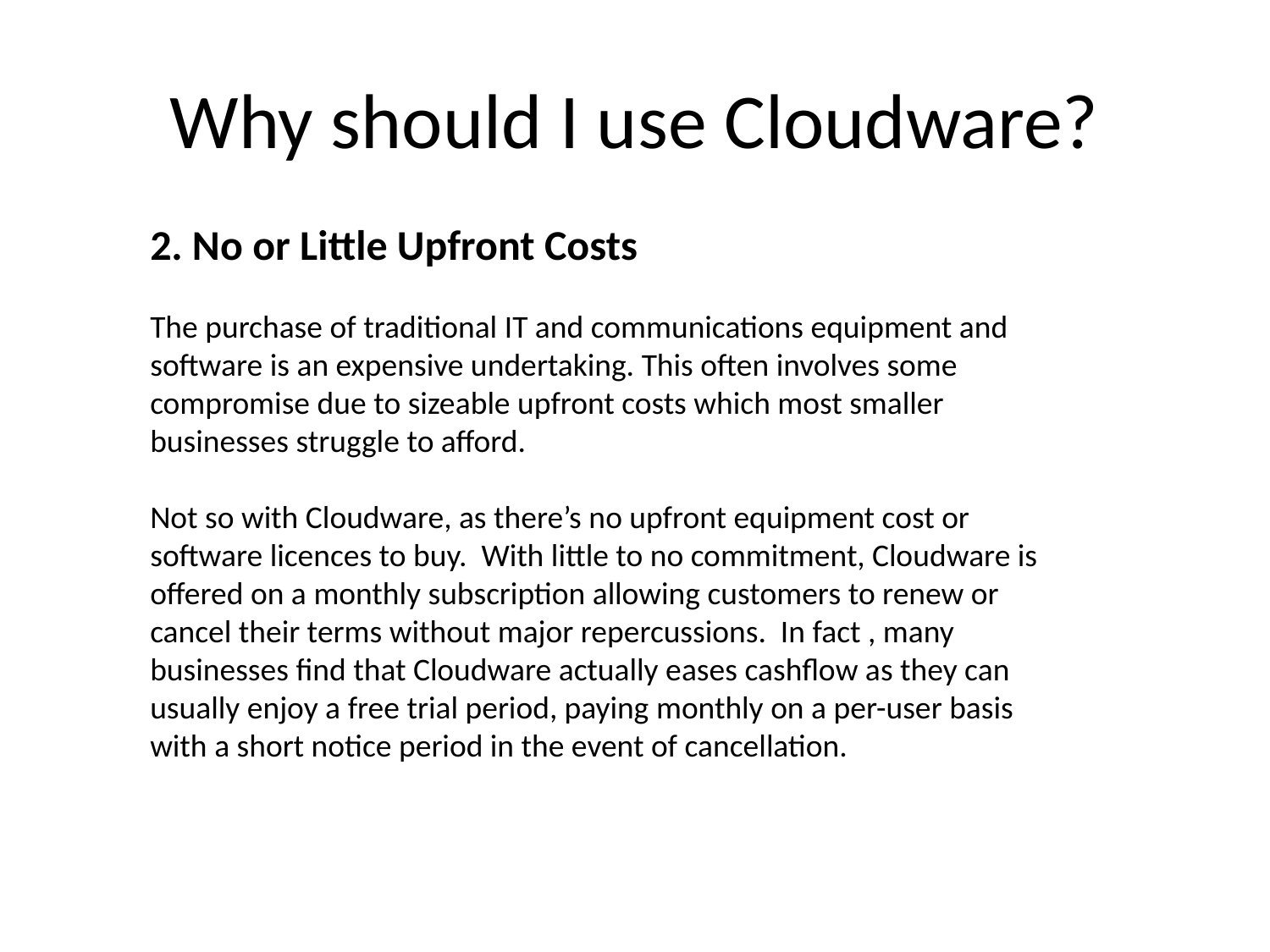

# Why should I use Cloudware?
2. No or Little Upfront Costs

The purchase of traditional IT and communications equipment and software is an expensive undertaking. This often involves some compromise due to sizeable upfront costs which most smaller businesses struggle to afford.

Not so with Cloudware, as there’s no upfront equipment cost or software licences to buy.  With little to no commitment, Cloudware is offered on a monthly subscription allowing customers to renew or cancel their terms without major repercussions.  In fact , many businesses find that Cloudware actually eases cashflow as they can usually enjoy a free trial period, paying monthly on a per-user basis with a short notice period in the event of cancellation.